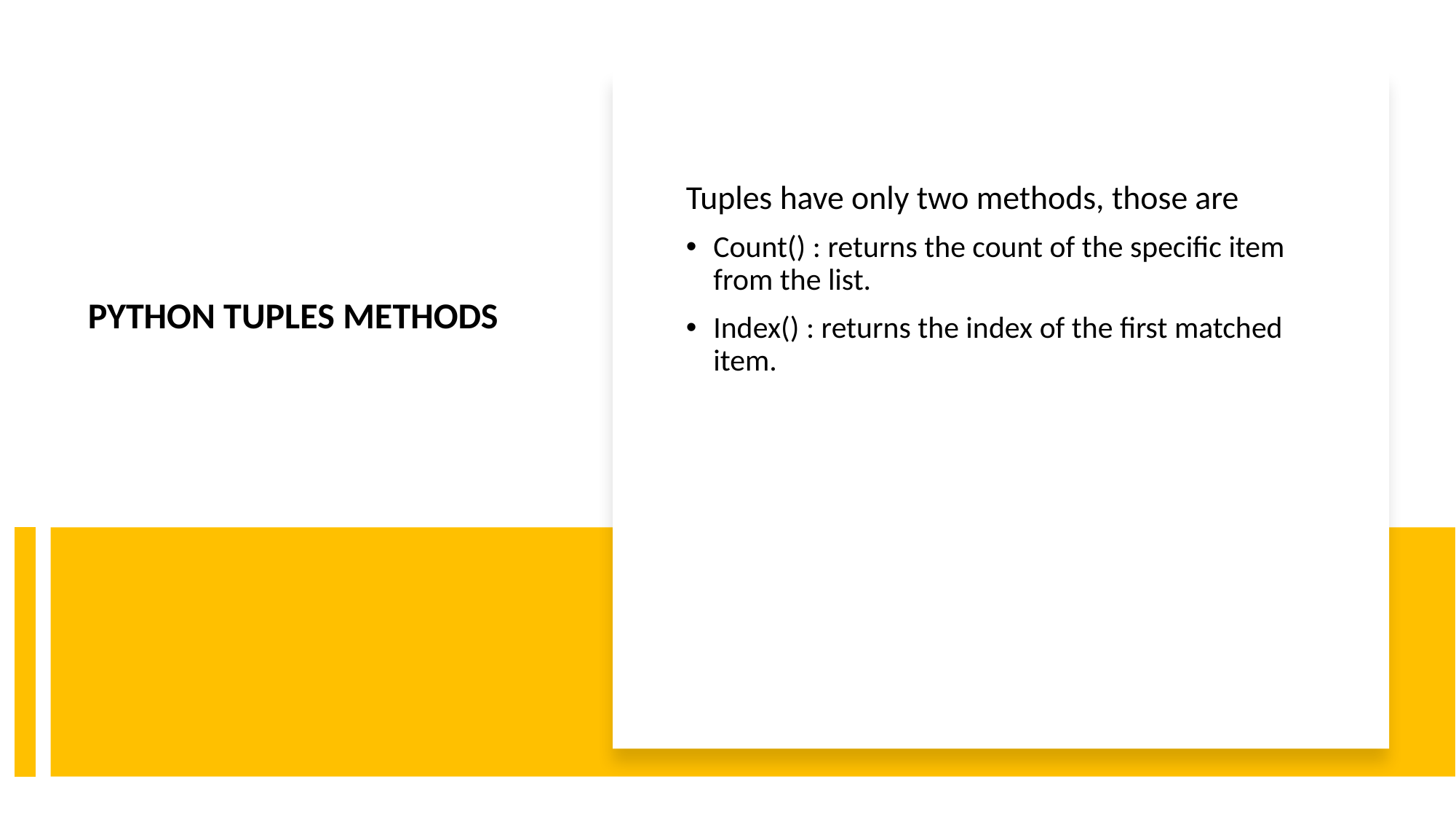

Tuples have only two methods, those are
Count() : returns the count of the specific item from the list.
Index() : returns the index of the first matched item.

# PYTHON TUPLES METHODS